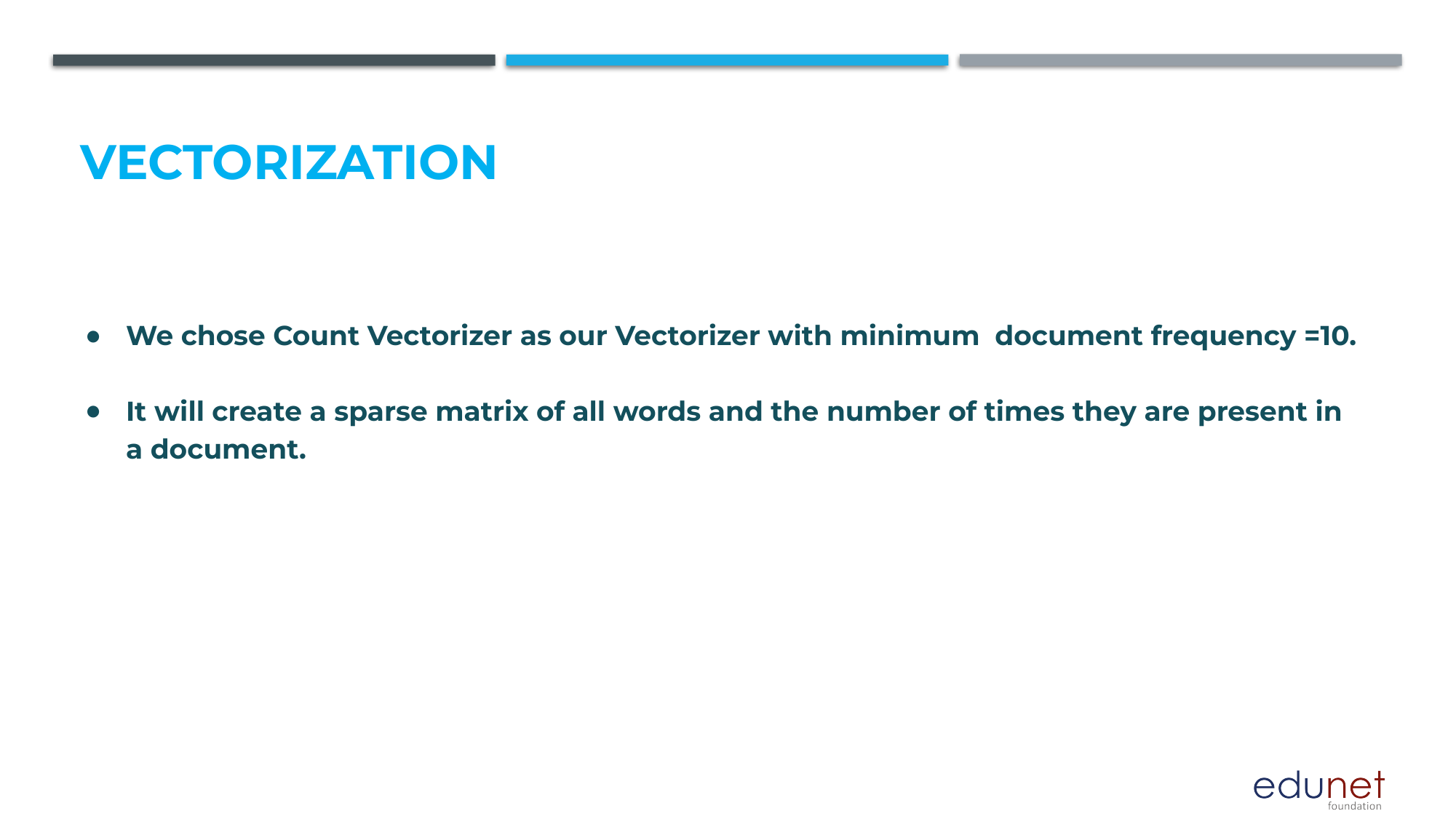

# VectorizatioN
We chose Count Vectorizer as our Vectorizer with minimum  document frequency =10.

It will create a sparse matrix of all words and the number of times they are present in a document.